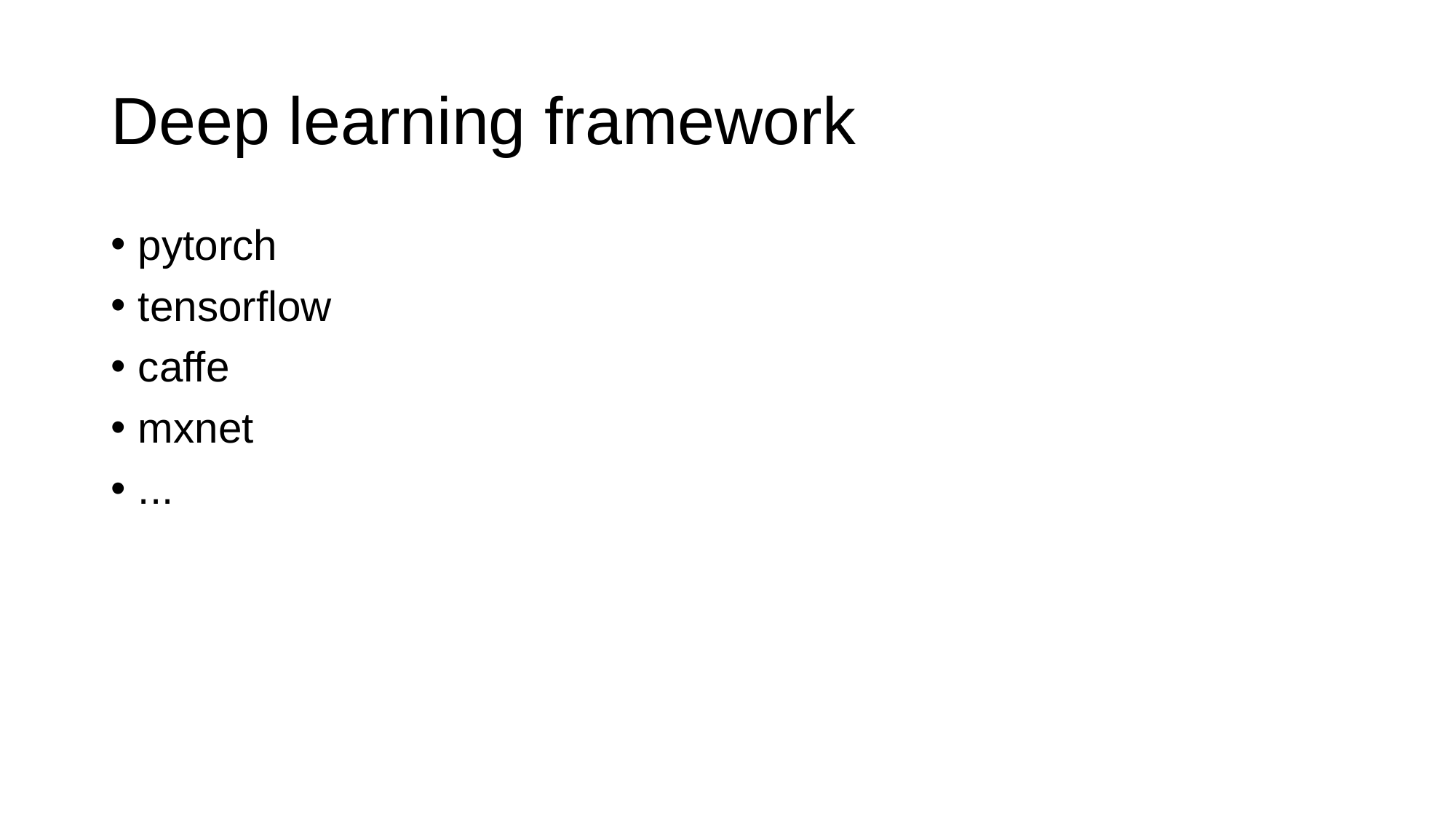

# Deep learning framework
pytorch
tensorflow
caffe
mxnet
...